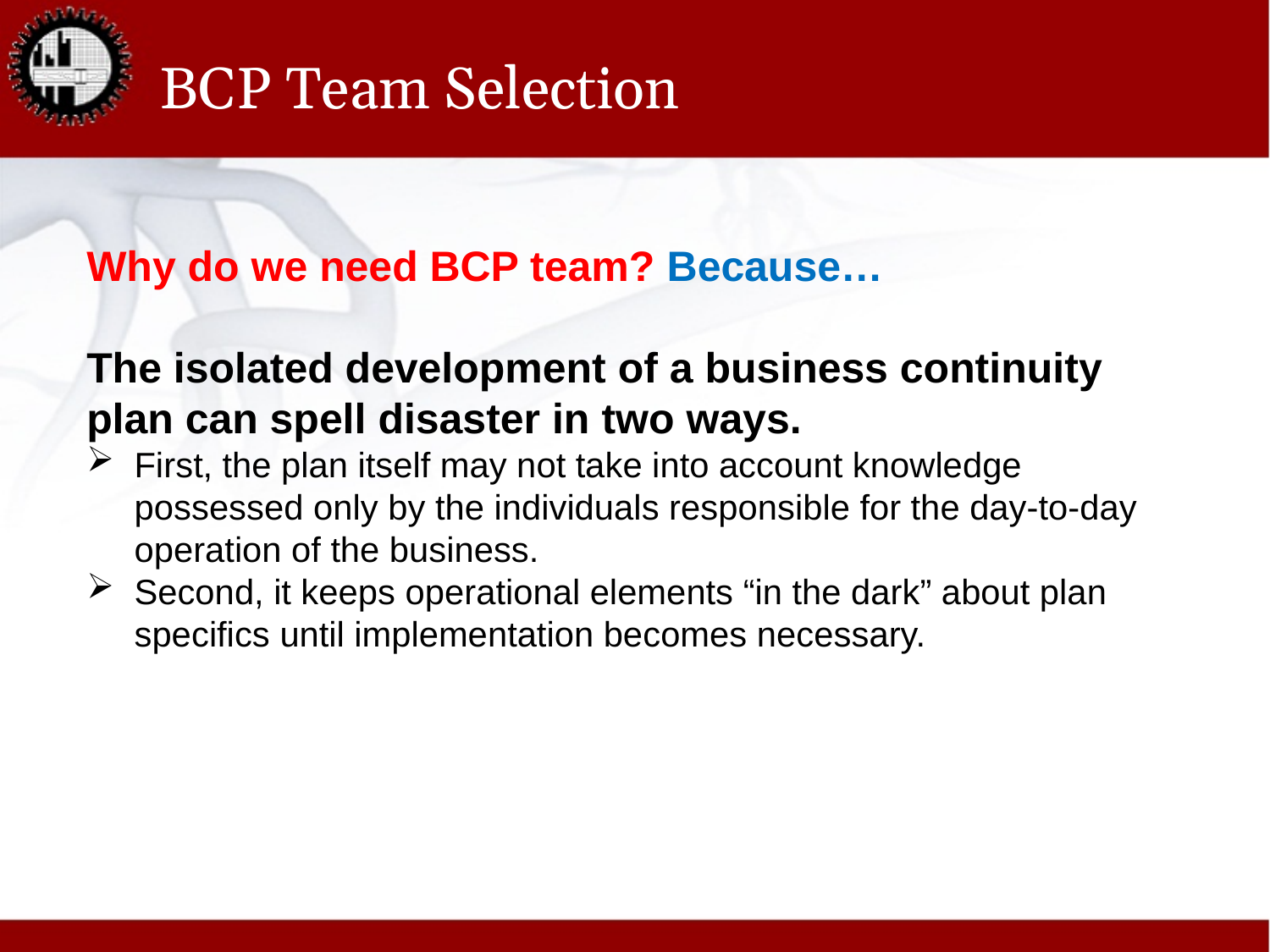

# BCP Team Selection
Why do we need BCP team? Because…

The isolated development of a business continuity plan can spell disaster in two ways.
First, the plan itself may not take into account knowledge possessed only by the individuals responsible for the day-to-day operation of the business.
Second, it keeps operational elements “in the dark” about plan specifics until implementation becomes necessary.